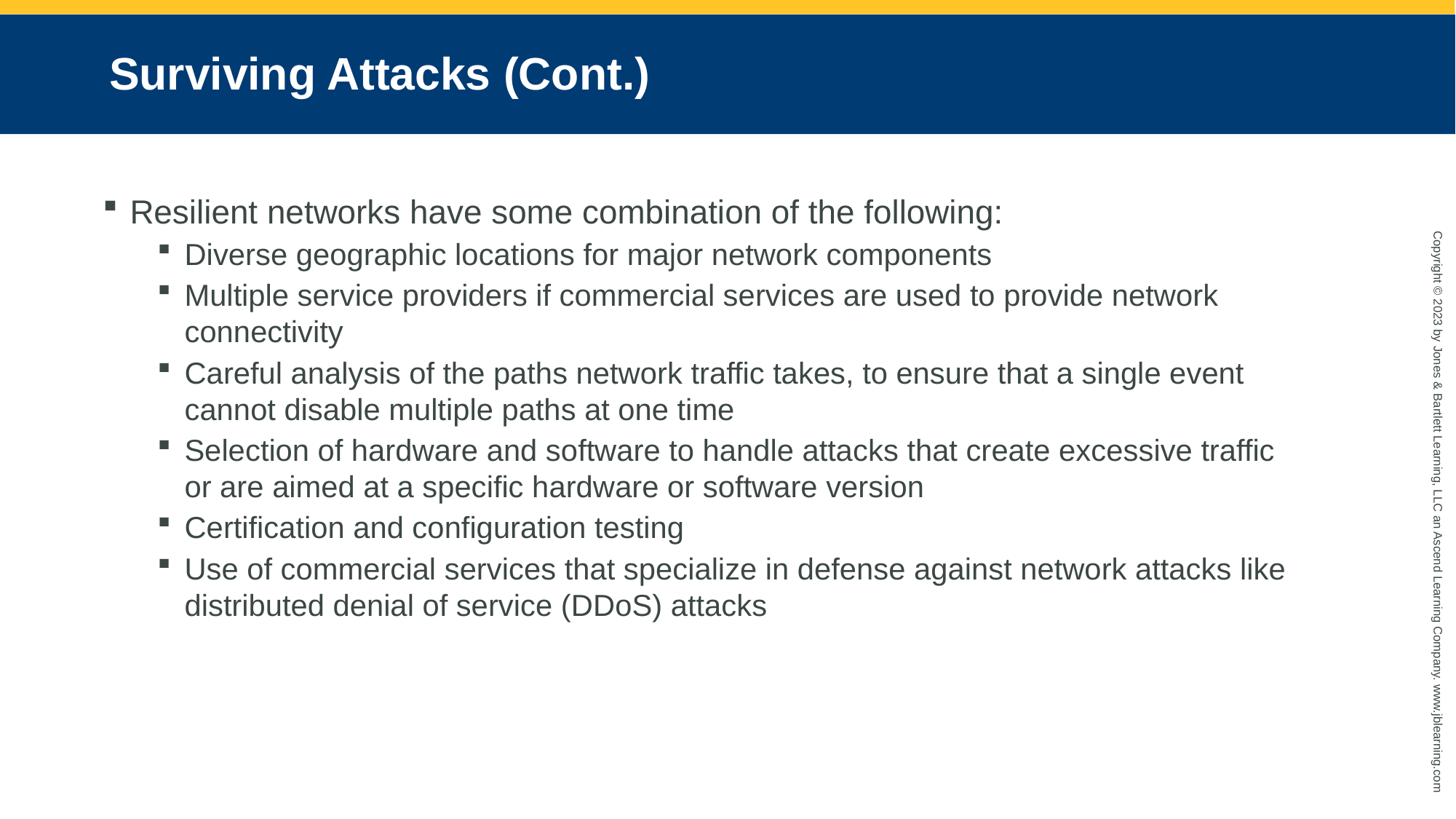

# Surviving Attacks (Cont.)
Resilient networks have some combination of the following:
Diverse geographic locations for major network components
Multiple service providers if commercial services are used to provide network connectivity
Careful analysis of the paths network traffic takes, to ensure that a single event cannot disable multiple paths at one time
Selection of hardware and software to handle attacks that create excessive traffic or are aimed at a specific hardware or software version
Certification and configuration testing
Use of commercial services that specialize in defense against network attacks like distributed denial of service (DDoS) attacks